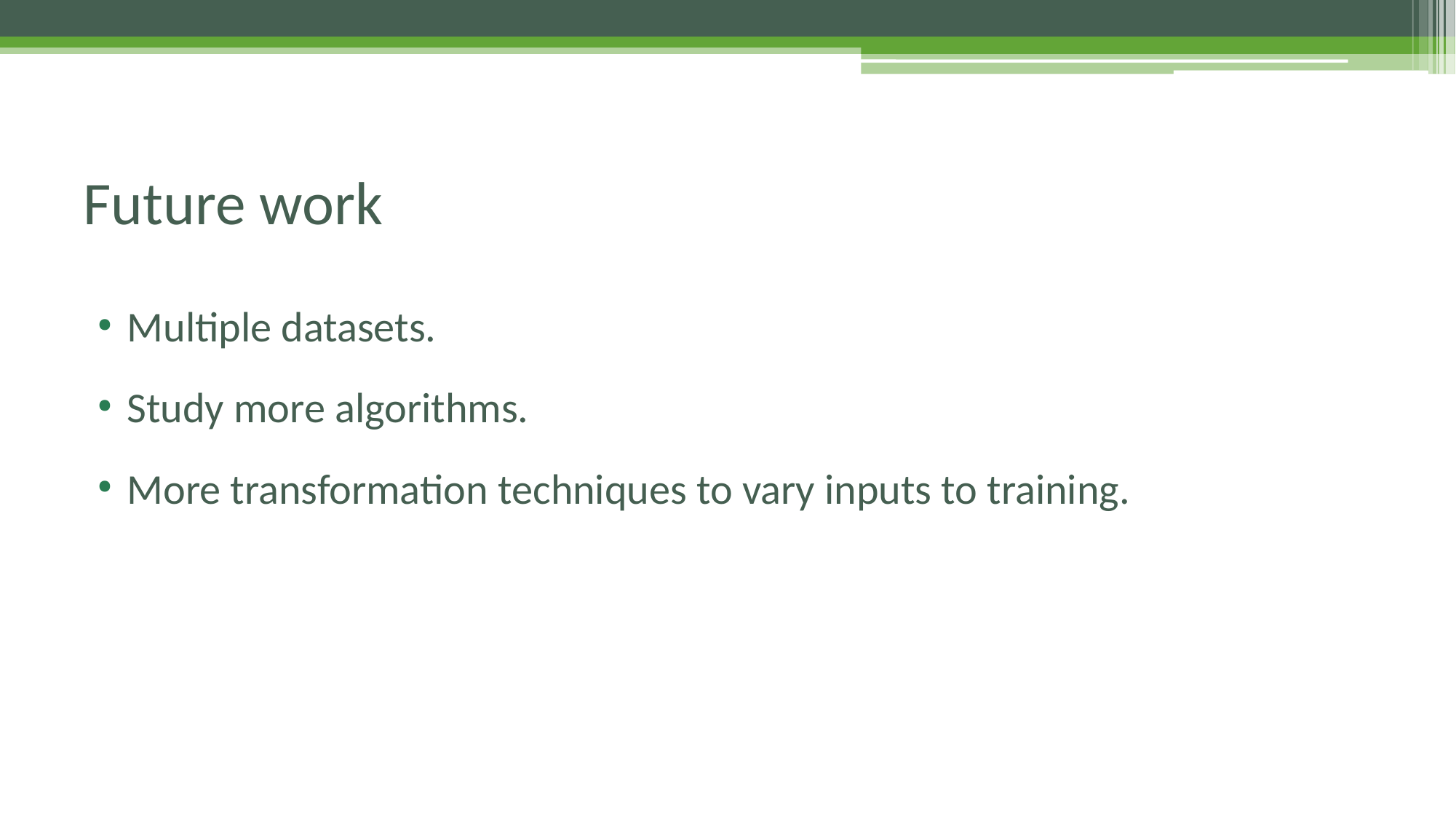

# Future work
Multiple datasets.
Study more algorithms.
More transformation techniques to vary inputs to training.